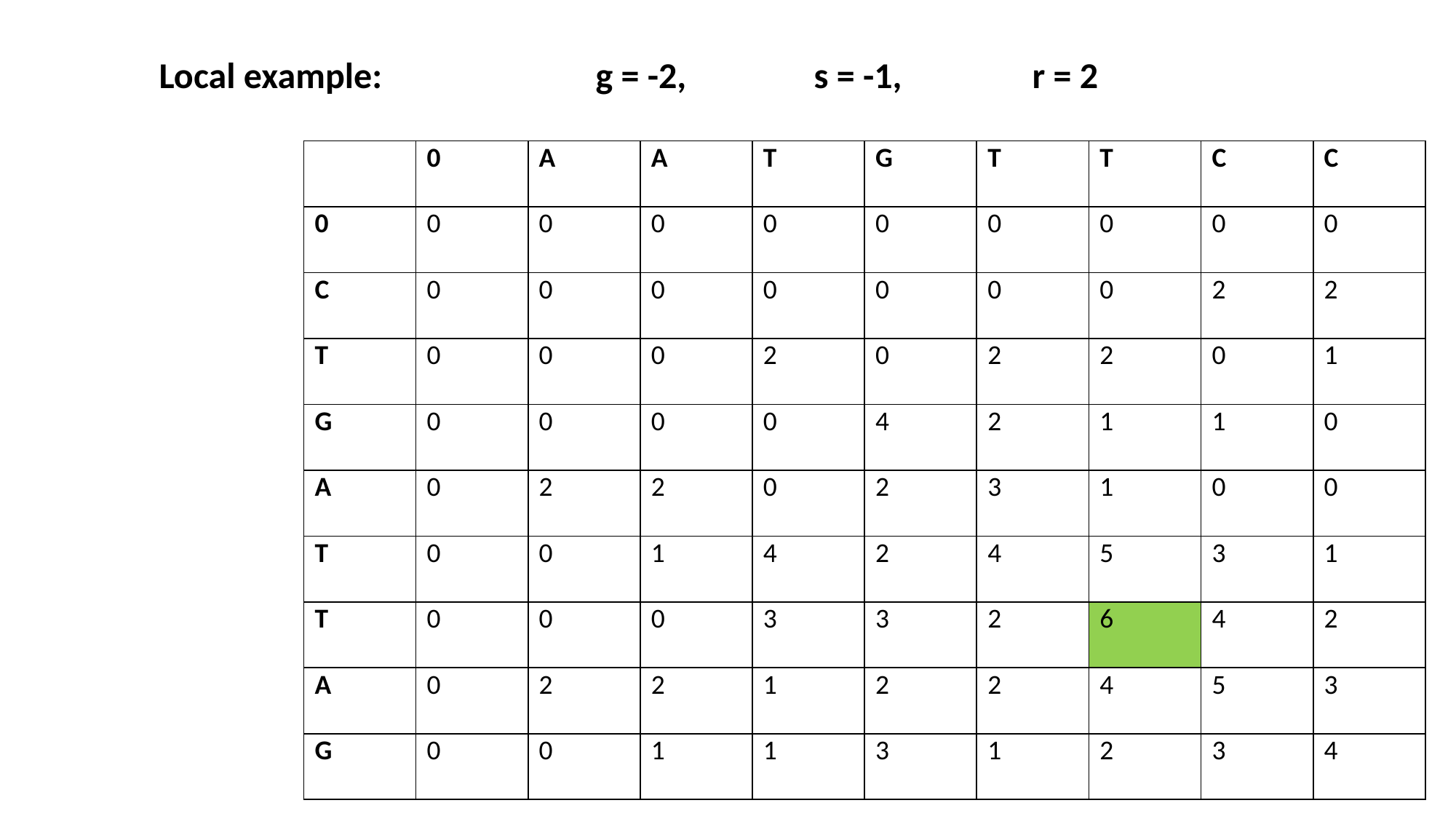

Local example:		g = -2,		s = -1, 		r = 2
|  | 0 | A | A | T | G | T | T | C | C |
| --- | --- | --- | --- | --- | --- | --- | --- | --- | --- |
| 0 | 0 | 0 | 0 | 0 | 0 | 0 | 0 | 0 | 0 |
| C | 0 | 0 | 0 | 0 | 0 | 0 | 0 | 2 | 2 |
| T | 0 | 0 | 0 | 2 | 0 | 2 | 2 | 0 | 1 |
| G | 0 | 0 | 0 | 0 | 4 | 2 | 1 | 1 | 0 |
| A | 0 | 2 | 2 | 0 | 2 | 3 | 1 | 0 | 0 |
| T | 0 | 0 | 1 | 4 | 2 | 4 | 5 | 3 | 1 |
| T | 0 | 0 | 0 | 3 | 3 | 2 | 6 | 4 | 2 |
| A | 0 | 2 | 2 | 1 | 2 | 2 | 4 | 5 | 3 |
| G | 0 | 0 | 1 | 1 | 3 | 1 | 2 | 3 | 4 |